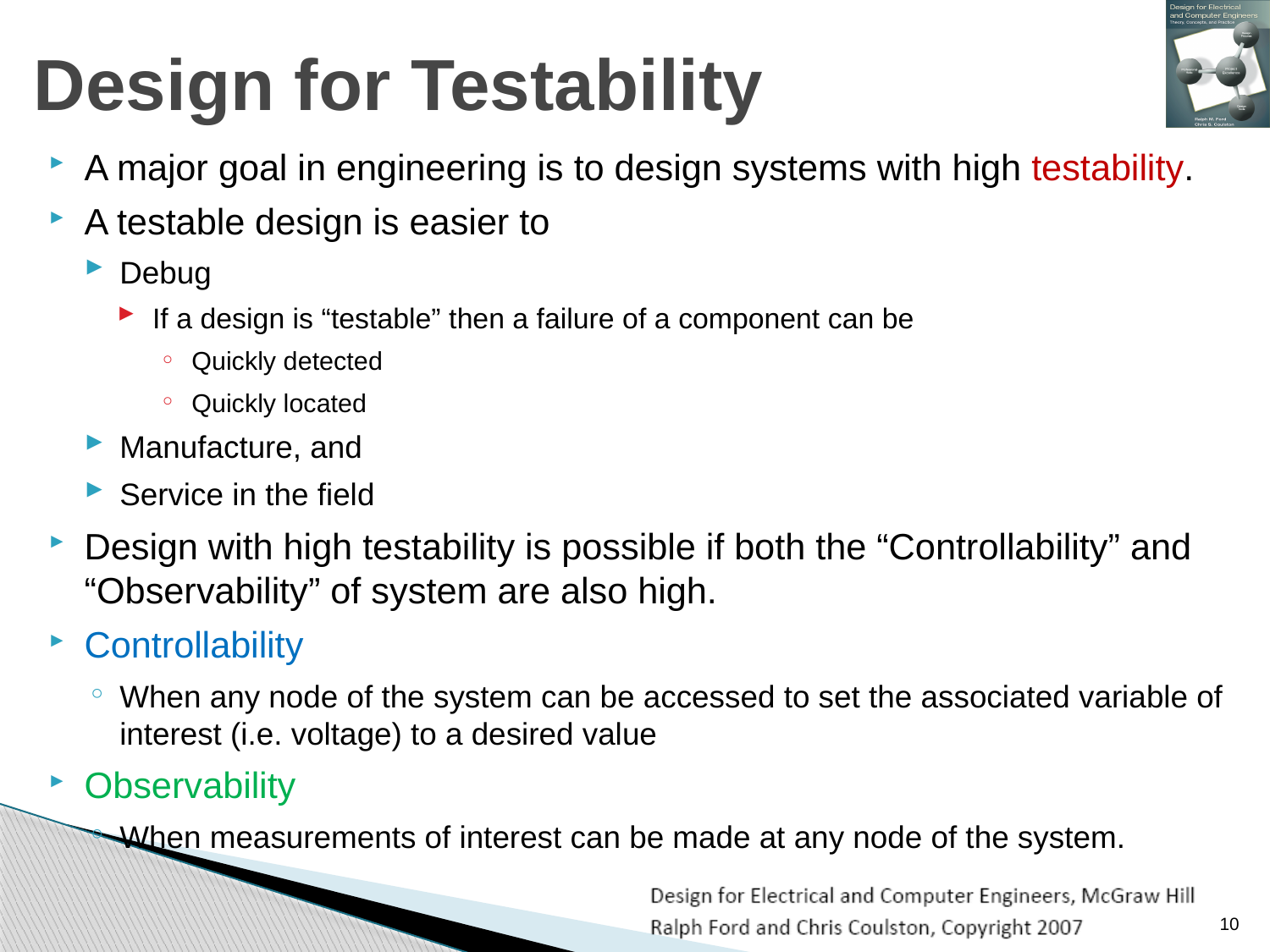

# Design for Testability
A major goal in engineering is to design systems with high testability.
A testable design is easier to
Debug
If a design is “testable” then a failure of a component can be
Quickly detected
Quickly located
Manufacture, and
Service in the field
Design with high testability is possible if both the “Controllability” and “Observability” of system are also high.
Controllability
When any node of the system can be accessed to set the associated variable of interest (i.e. voltage) to a desired value
Observability
When measurements of interest can be made at any node of the system.
10